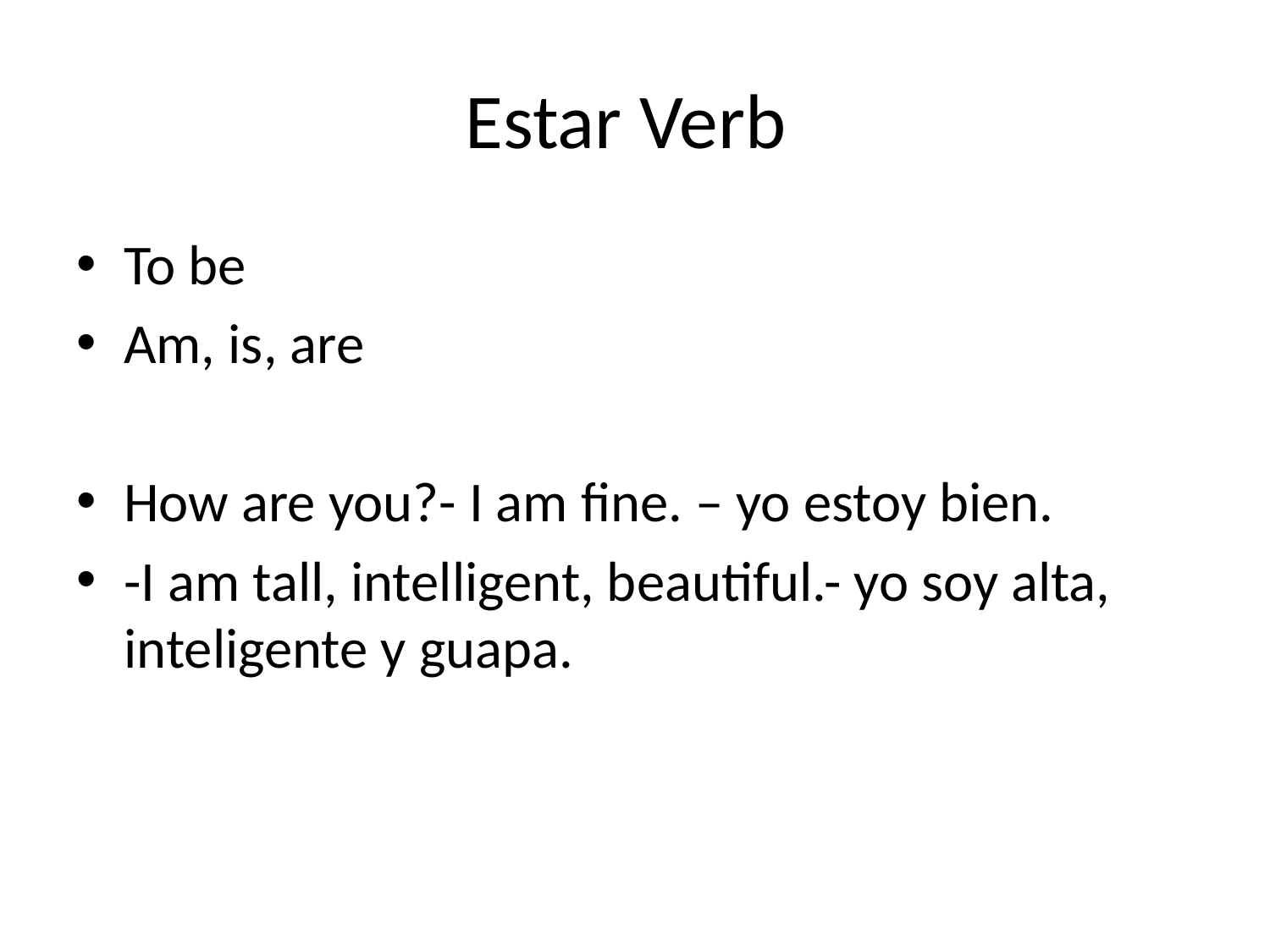

# Estar Verb
To be
Am, is, are

How are you?- I am fine. – yo estoy bien.
-I am tall, intelligent, beautiful.- yo soy alta, inteligente y guapa.